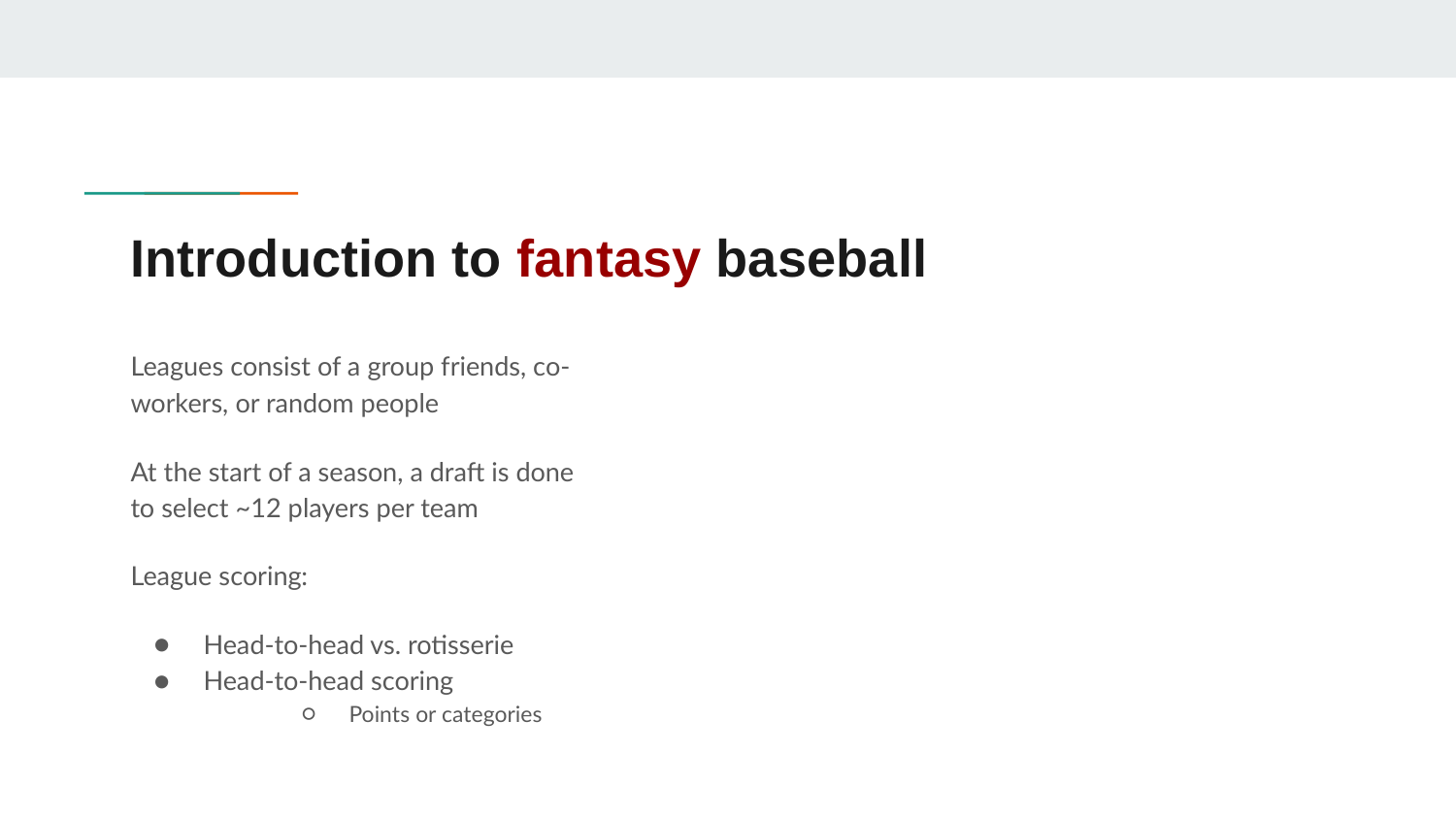

# Introduction to fantasy baseball
Leagues consist of a group friends, co-workers, or random people
At the start of a season, a draft is done to select ~12 players per team
League scoring:
Head-to-head vs. rotisserie
Head-to-head scoring
Points or categories